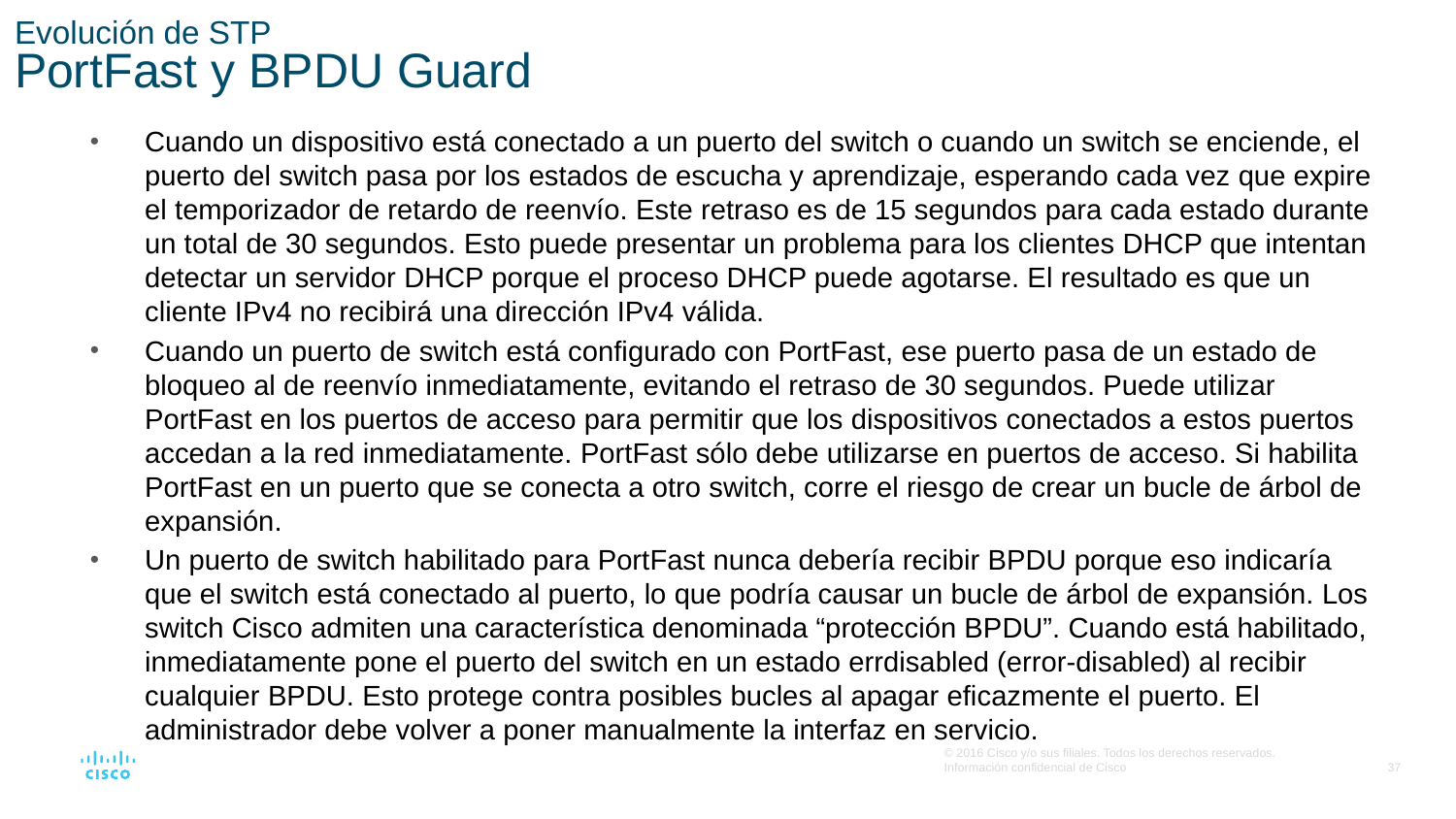

# Evolución de STP PortFast y BPDU Guard
Cuando un dispositivo está conectado a un puerto del switch o cuando un switch se enciende, el puerto del switch pasa por los estados de escucha y aprendizaje, esperando cada vez que expire el temporizador de retardo de reenvío. Este retraso es de 15 segundos para cada estado durante un total de 30 segundos. Esto puede presentar un problema para los clientes DHCP que intentan detectar un servidor DHCP porque el proceso DHCP puede agotarse. El resultado es que un cliente IPv4 no recibirá una dirección IPv4 válida.
Cuando un puerto de switch está configurado con PortFast, ese puerto pasa de un estado de bloqueo al de reenvío inmediatamente, evitando el retraso de 30 segundos. Puede utilizar PortFast en los puertos de acceso para permitir que los dispositivos conectados a estos puertos accedan a la red inmediatamente. PortFast sólo debe utilizarse en puertos de acceso. Si habilita PortFast en un puerto que se conecta a otro switch, corre el riesgo de crear un bucle de árbol de expansión.
Un puerto de switch habilitado para PortFast nunca debería recibir BPDU porque eso indicaría que el switch está conectado al puerto, lo que podría causar un bucle de árbol de expansión. Los switch Cisco admiten una característica denominada “protección BPDU”. Cuando está habilitado, inmediatamente pone el puerto del switch en un estado errdisabled (error-disabled) al recibir cualquier BPDU. Esto protege contra posibles bucles al apagar eficazmente el puerto. El administrador debe volver a poner manualmente la interfaz en servicio.